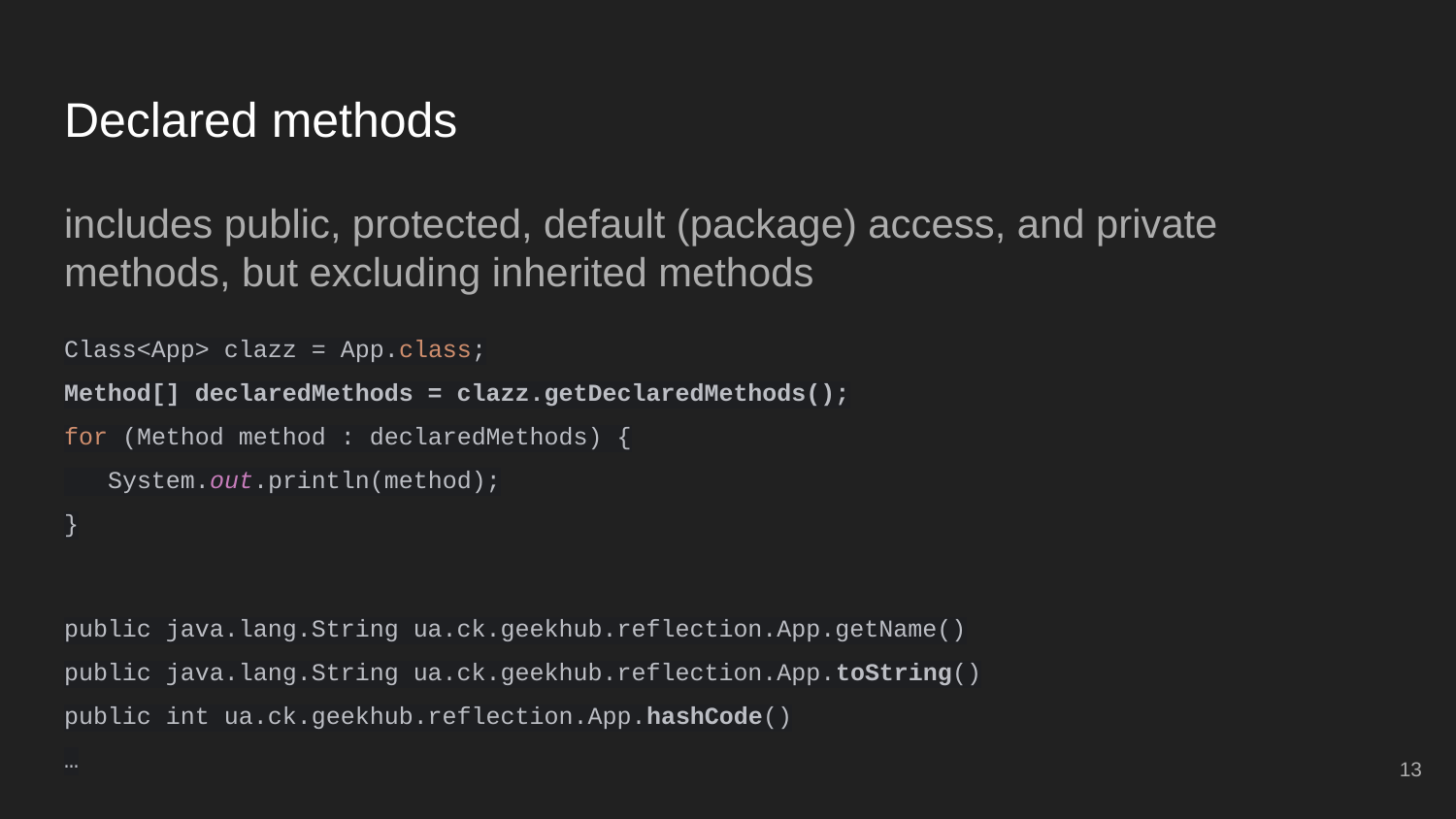

# Declared methods
includes public, protected, default (package) access, and private methods, but excluding inherited methods
Class<App> clazz = App.class;
Method[] declaredMethods = clazz.getDeclaredMethods();
for (Method method : declaredMethods) {
   System.out.println(method);
}
public java.lang.String ua.ck.geekhub.reflection.App.getName()
public java.lang.String ua.ck.geekhub.reflection.App.toString()
public int ua.ck.geekhub.reflection.App.hashCode()
…
13